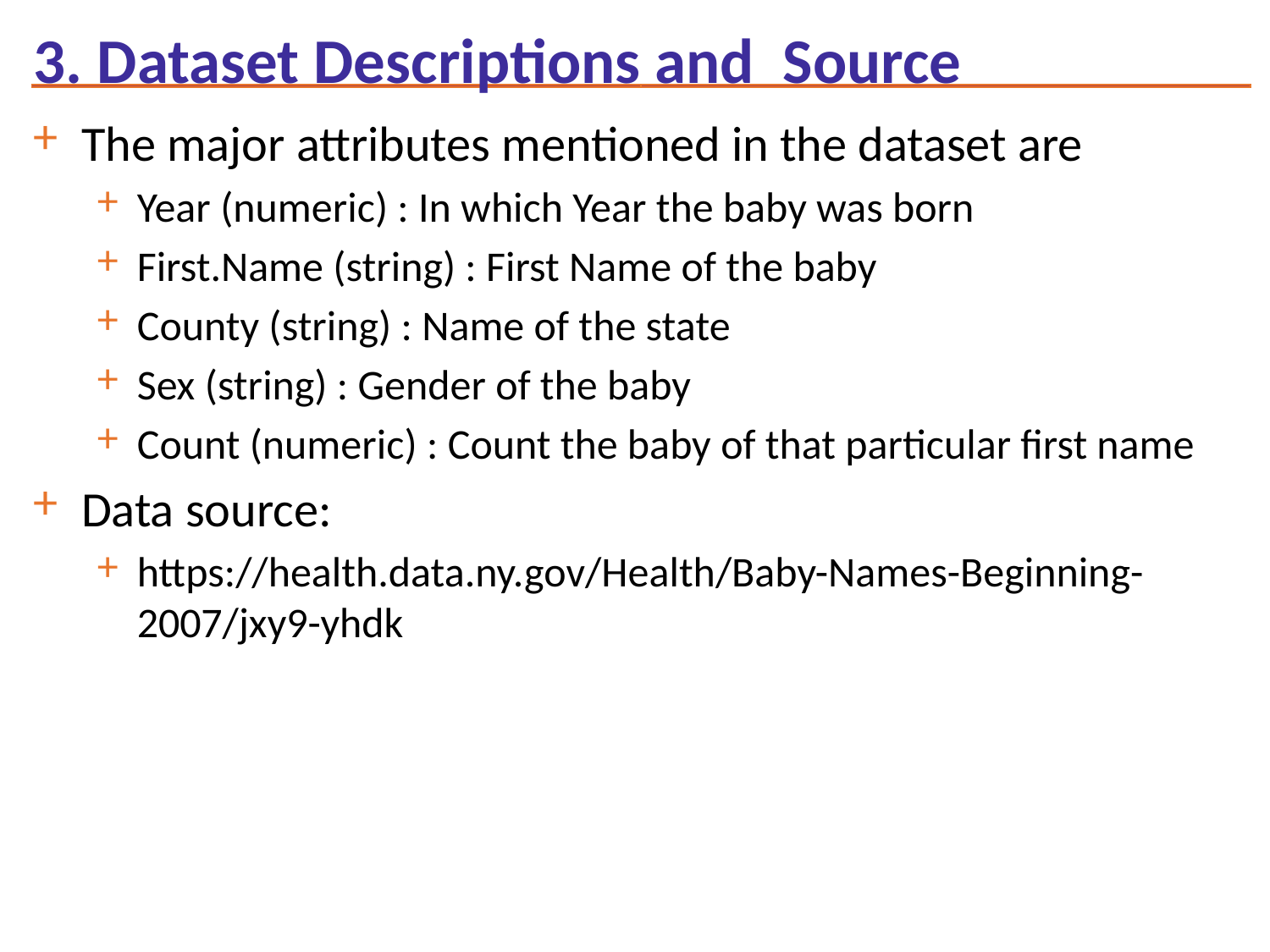

# 3. Dataset Descriptions and  Source
The major attributes mentioned in the dataset are
Year (numeric) : In which Year the baby was born
First.Name (string) : First Name of the baby
County (string) : Name of the state
Sex (string) : Gender of the baby
Count (numeric) : Count the baby of that particular first name
Data source:
https://health.data.ny.gov/Health/Baby-Names-Beginning-2007/jxy9-yhdk